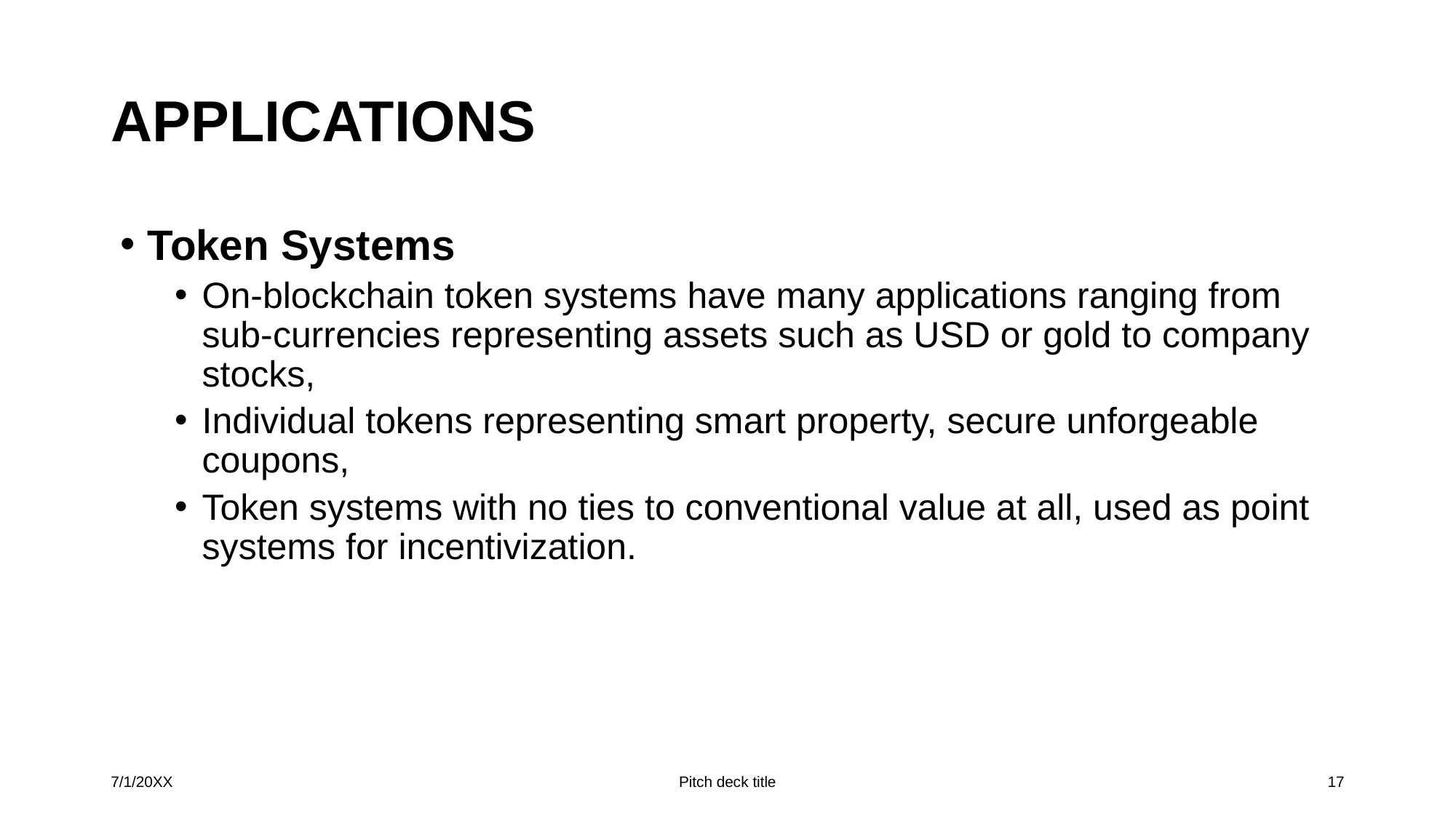

# Applications
Token Systems
On-blockchain token systems have many applications ranging from sub-currencies representing assets such as USD or gold to company stocks,
Individual tokens representing smart property, secure unforgeable coupons,
Token systems with no ties to conventional value at all, used as point systems for incentivization.
7/1/20XX
Pitch deck title
17